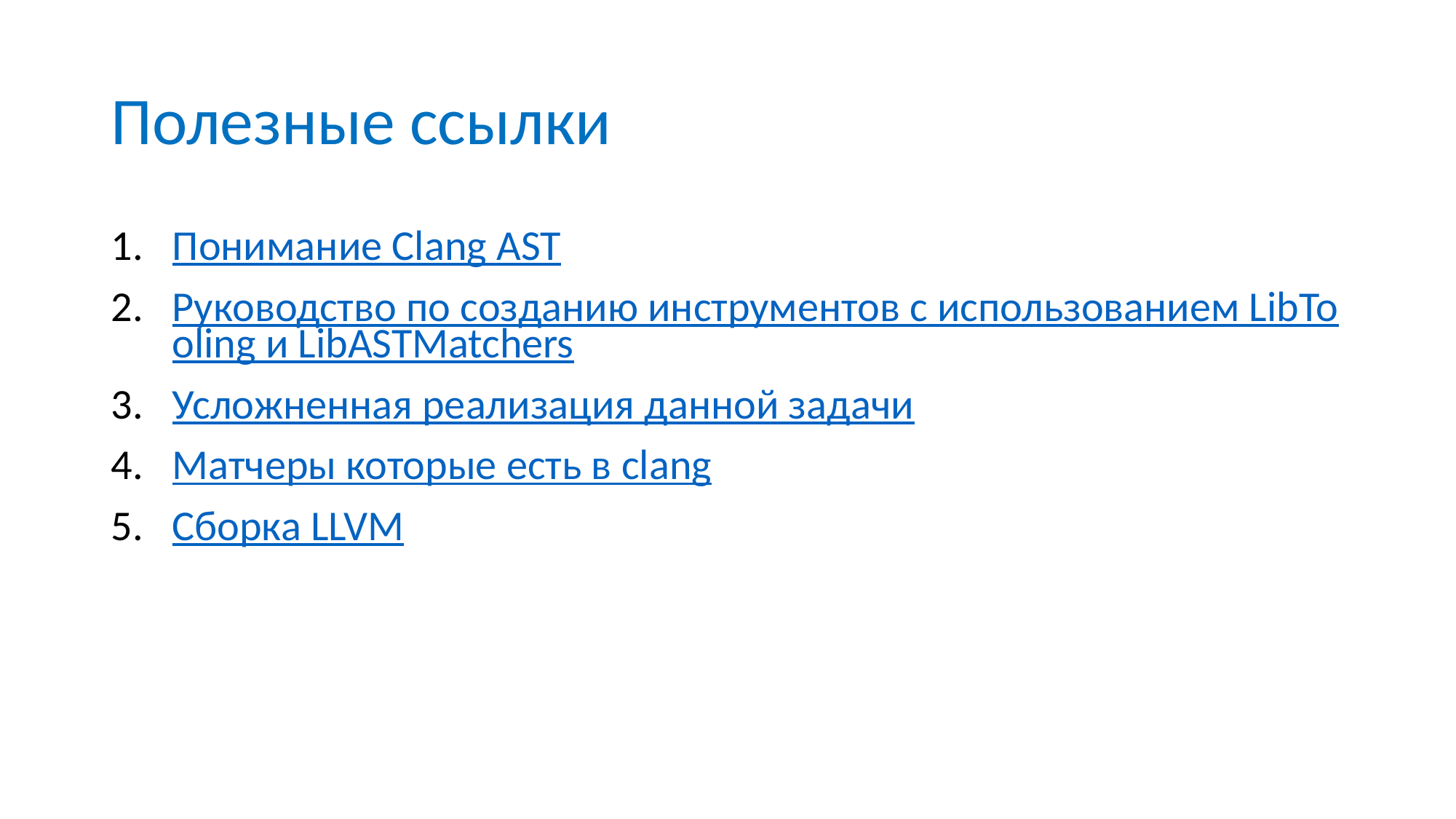

# Полезные ссылки
Понимание Clang AST
Руководство по созданию инструментов с использованием LibTooling и LibASTMatchers
Усложненная реализация данной задачи
Матчеры которые есть в clang
Сборка LLVM